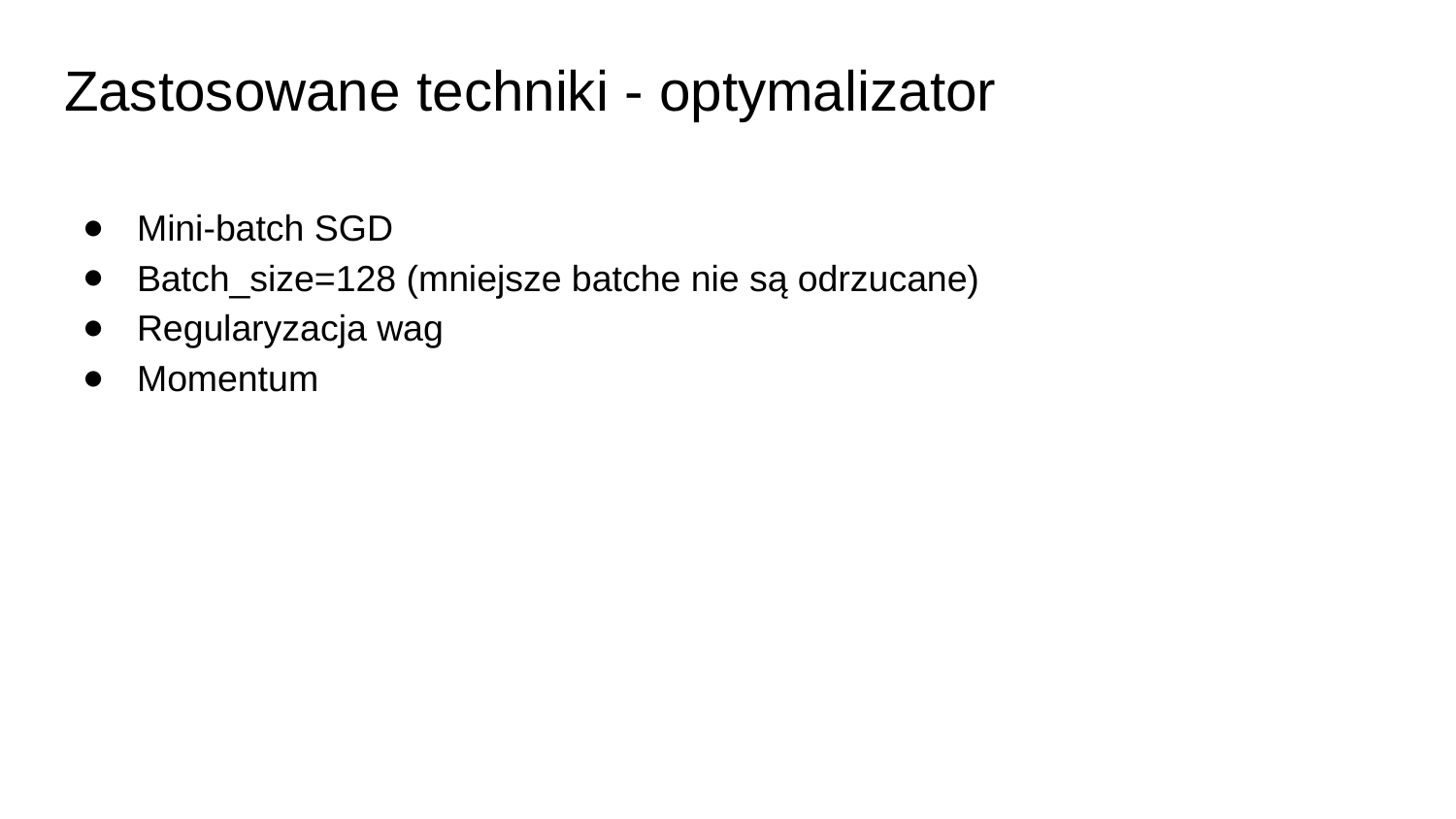

# Zastosowane techniki - optymalizator
Mini-batch SGD
Batch_size=128 (mniejsze batche nie są odrzucane)
Regularyzacja wag
Momentum